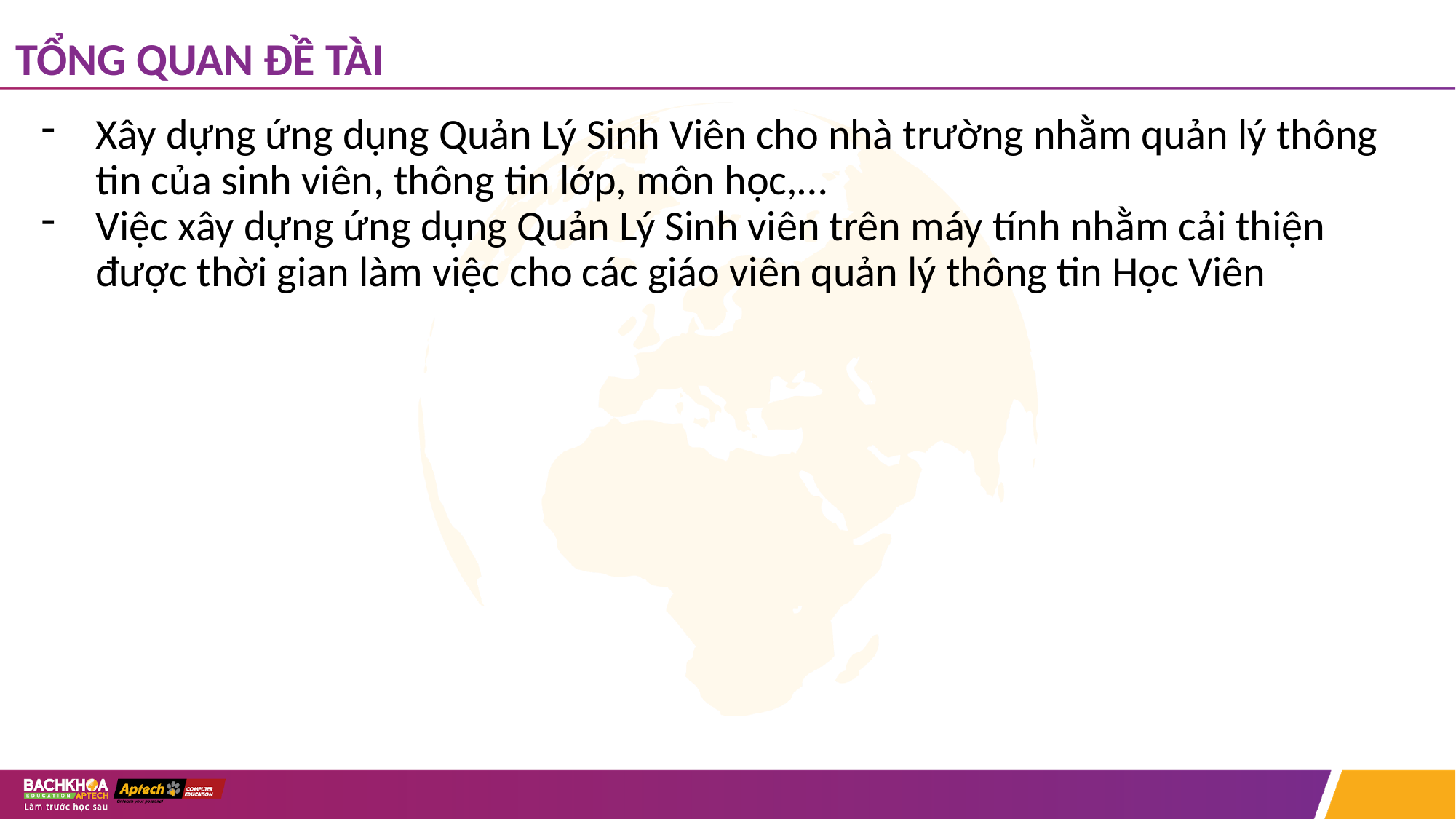

# TỔNG QUAN ĐỀ TÀI
Xây dựng ứng dụng Quản Lý Sinh Viên cho nhà trường nhằm quản lý thông tin của sinh viên, thông tin lớp, môn học,…
Việc xây dựng ứng dụng Quản Lý Sinh viên trên máy tính nhằm cải thiện được thời gian làm việc cho các giáo viên quản lý thông tin Học Viên